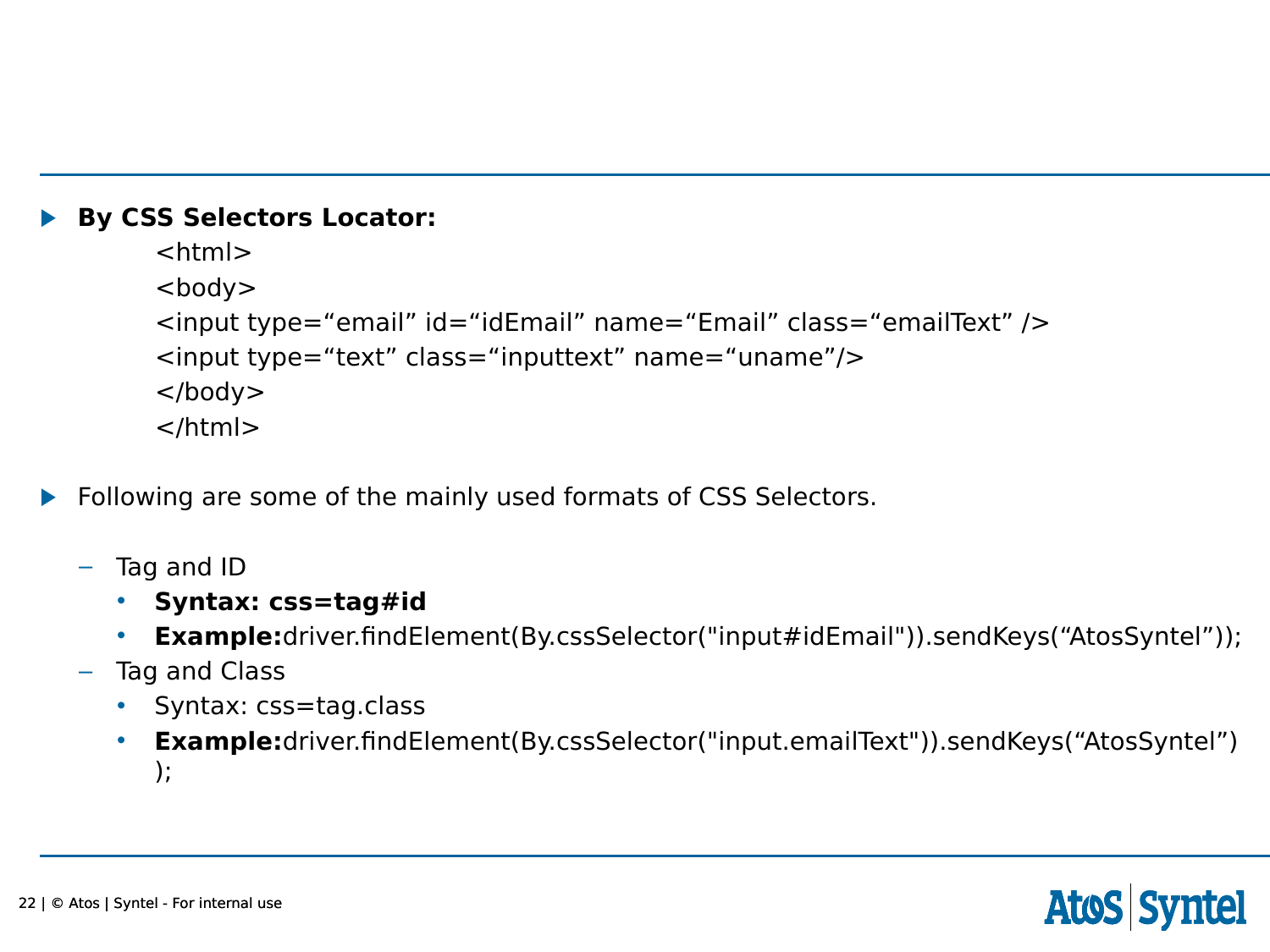

By CSS Selectors Locator:
<html>
<body>
<input type=“email” id=“idEmail” name=“Email” class=“emailText” />
<input type=“text” class=“inputtext” name=“uname”/>
</body>
</html>

Following are some of the mainly used formats of CSS Selectors.

Tag and ID
Syntax: css=tag#id
Example:driver.findElement(By.cssSelector("input#idEmail")).sendKeys(“AtosSyntel”));
Tag and Class
Syntax: css=tag.class
Example:driver.findElement(By.cssSelector("input.emailText")).sendKeys(“AtosSyntel”));